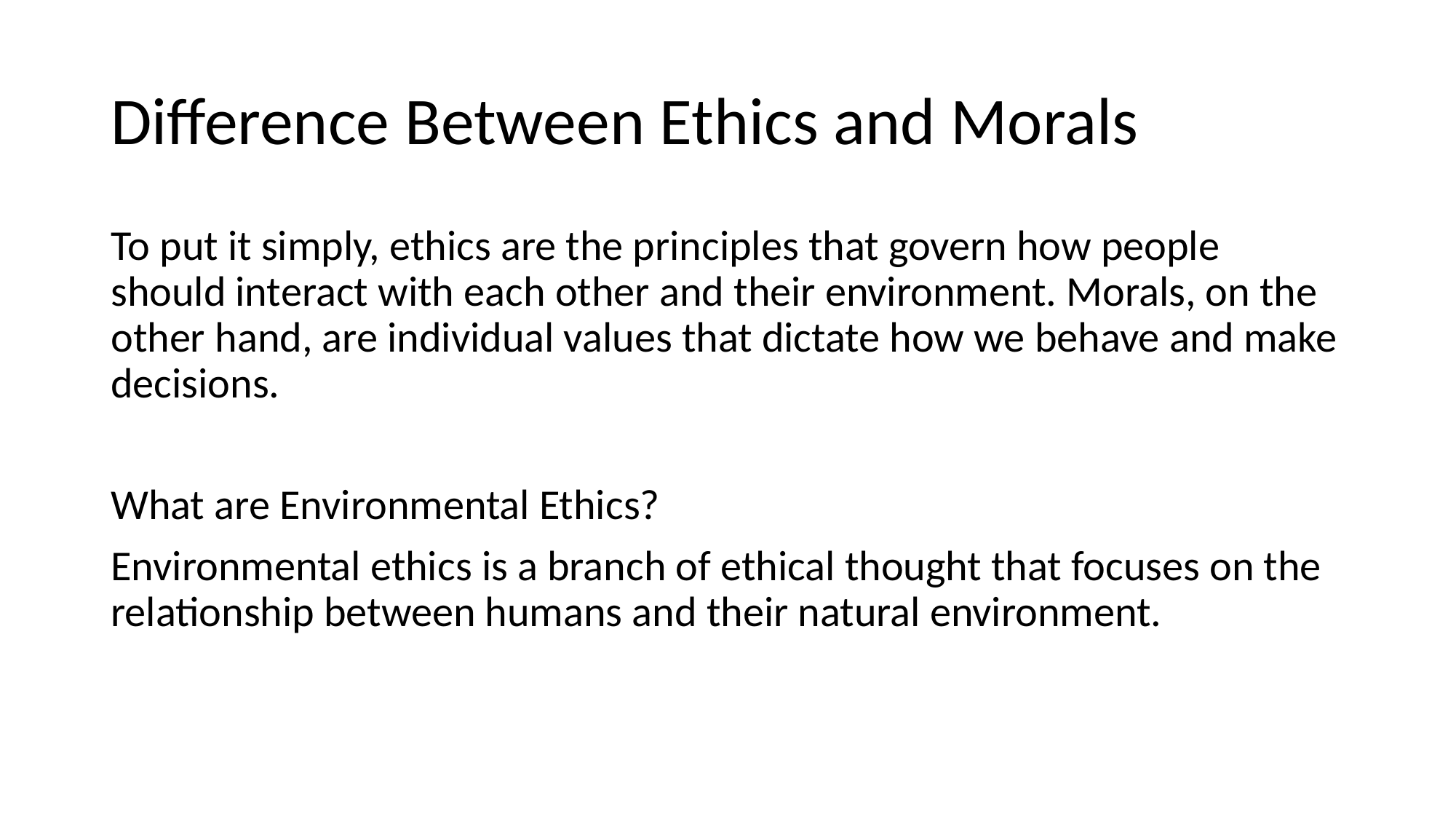

# Difference Between Ethics and Morals
To put it simply, ethics are the principles that govern how people should interact with each other and their environment. Morals, on the other hand, are individual values that dictate how we behave and make decisions.

What are Environmental Ethics?
Environmental ethics is a branch of ethical thought that focuses on the relationship between humans and their natural environment.